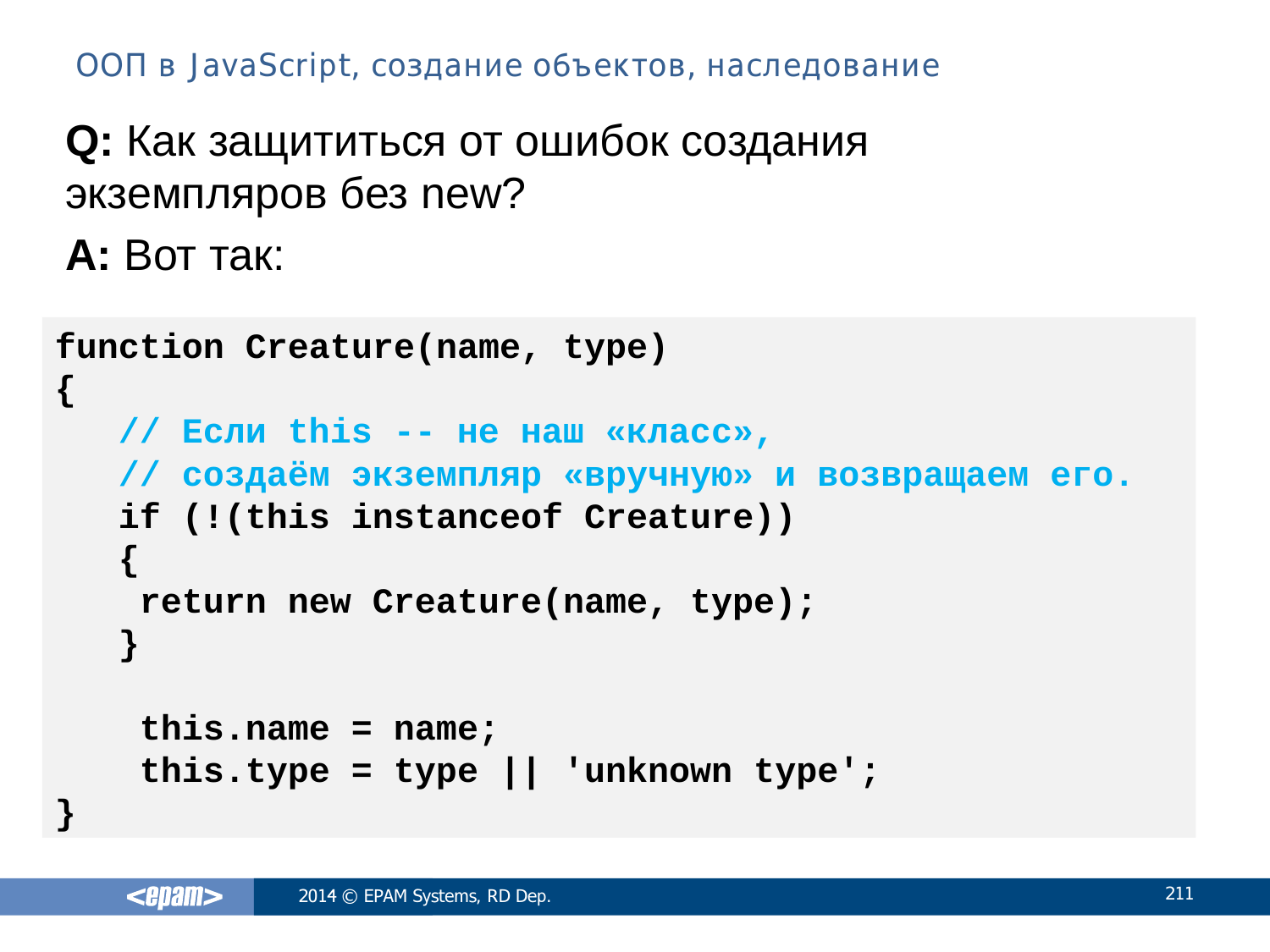

# ООП в JavaScript, создание объектов, наследование
Q: Как защититься от ошибок создания экземпляров без new?
A: Вот так:
function Creature(name, type)
{
   // Если this -- не наш «класс»,
   // создаём экземпляр «вручную» и возвращаем его.
   if (!(this instanceof Creature))
   {
    return new Creature(name, type);
   }

    this.name = name;
    this.type = type || 'unknown type';
}
211
2014 © EPAM Systems, RD Dep.